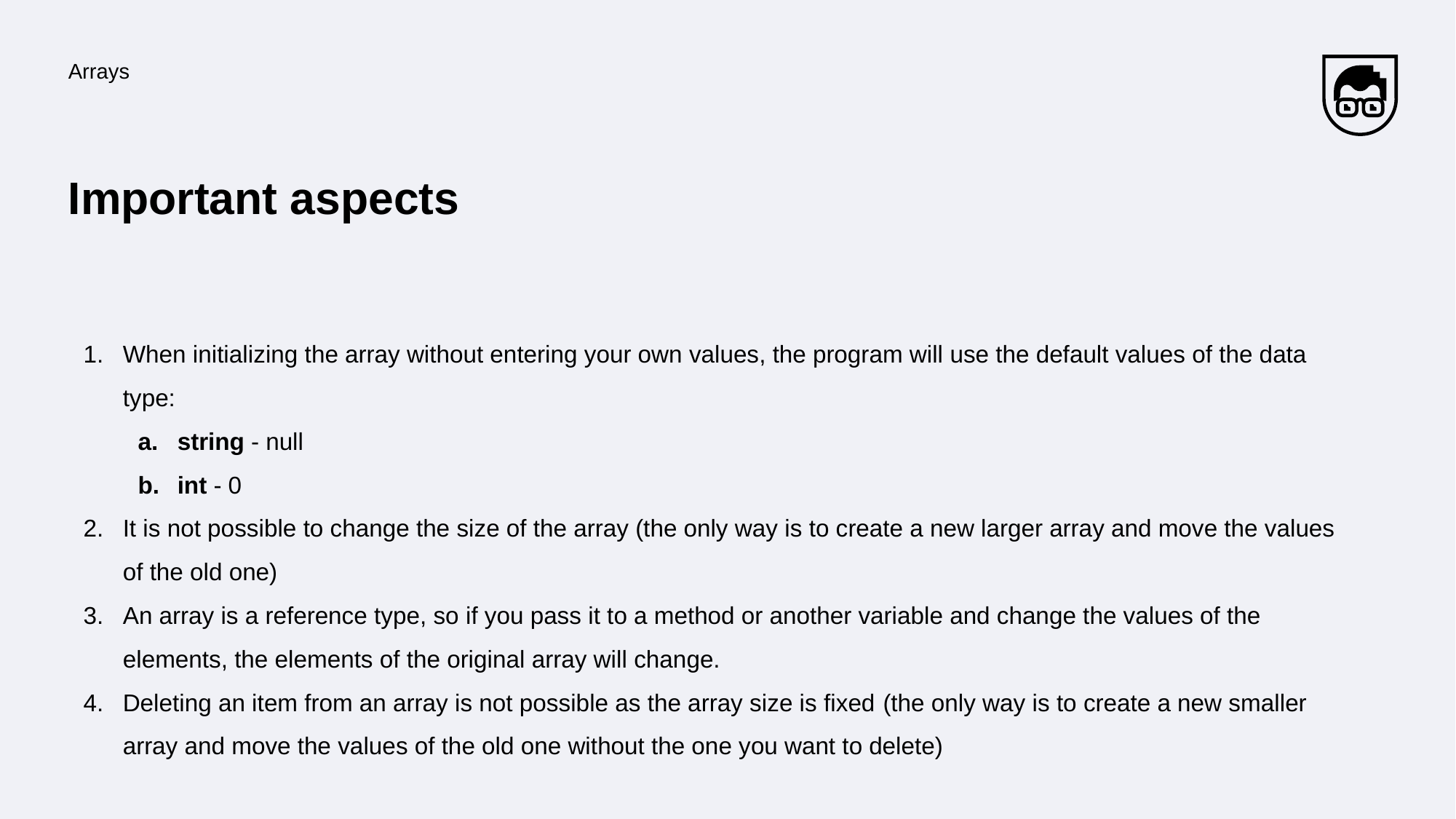

Arrays
# Important aspects
When initializing the array without entering your own values, the program will use the default values of the data type:
string - null
int - 0
It is not possible to change the size of the array (the only way is to create a new larger array and move the values of the old one)
An array is a reference type, so if you pass it to a method or another variable and change the values of the elements, the elements of the original array will change.
Deleting an item from an array is not possible as the array size is fixed (the only way is to create a new smaller array and move the values of the old one without the one you want to delete)